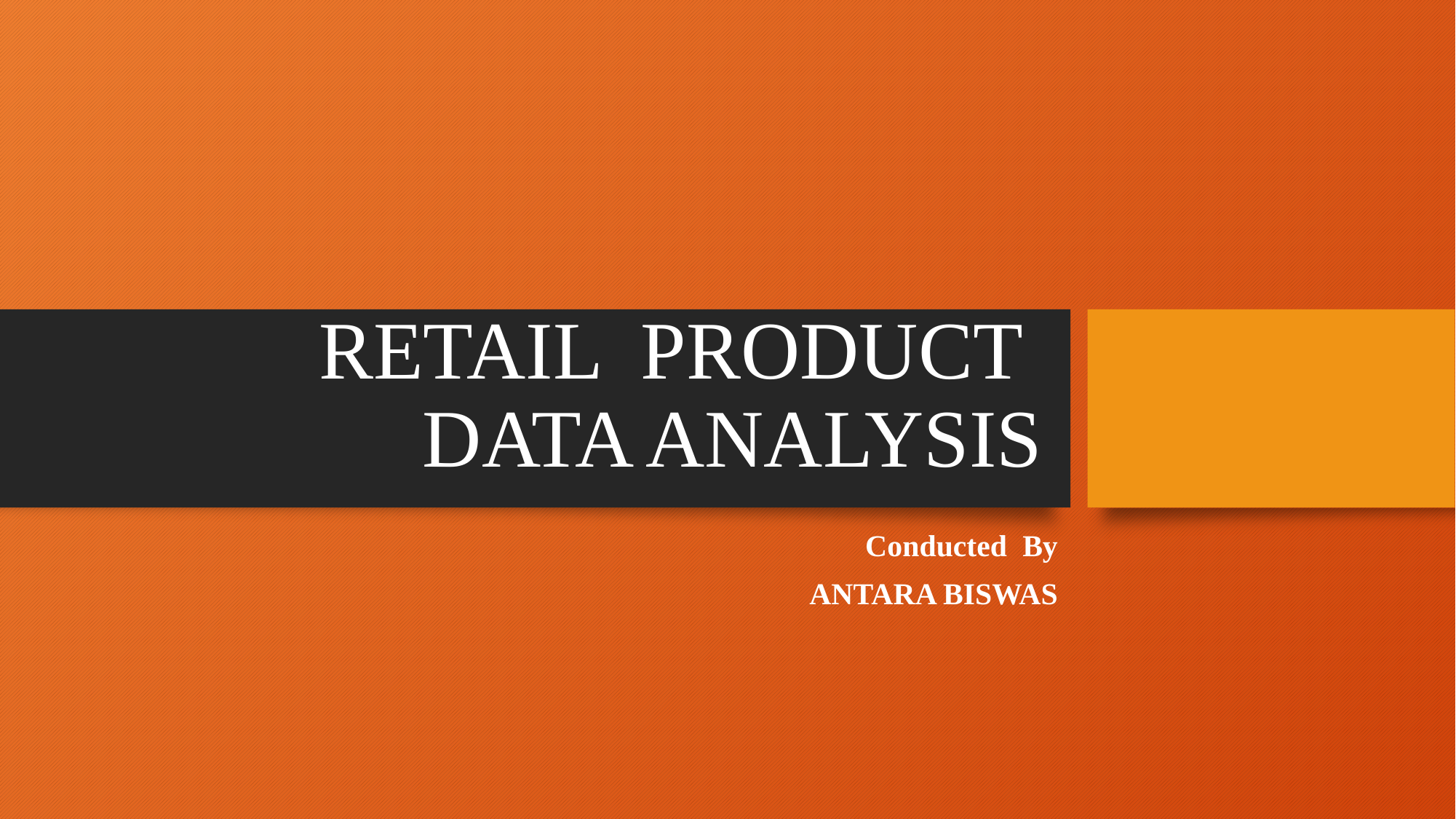

# RETAIL  PRODUCT DATA ANALYSIS
Conducted  By
ANTARA BISWAS